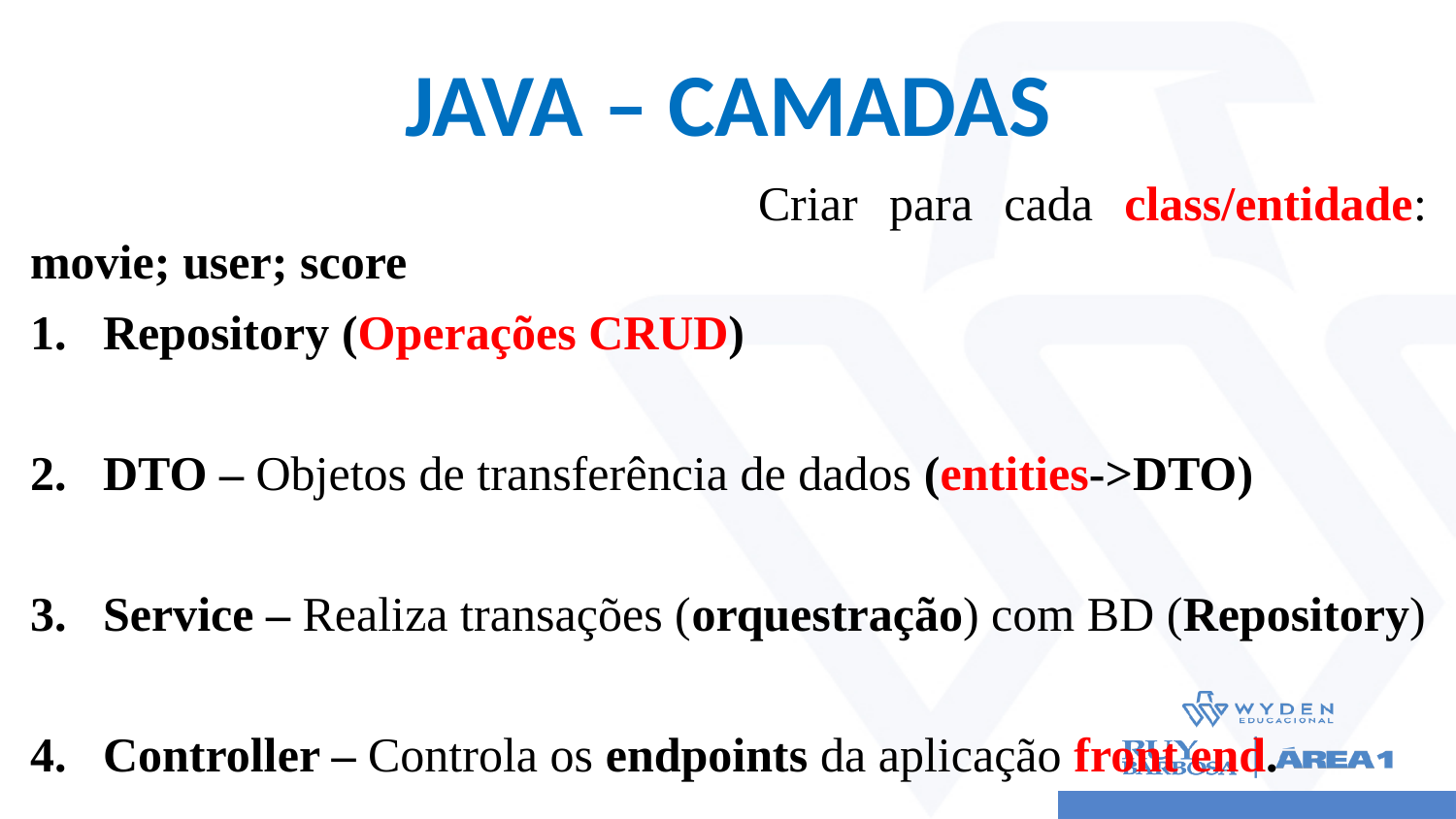

# JAVA – CAMADAS
					Criar para cada class/entidade: movie; user; score
Repository (Operações CRUD)

DTO – Objetos de transferência de dados (entities->DTO)

Service – Realiza transações (orquestração) com BD (Repository)

Controller – Controla os endpoints da aplicação front end.